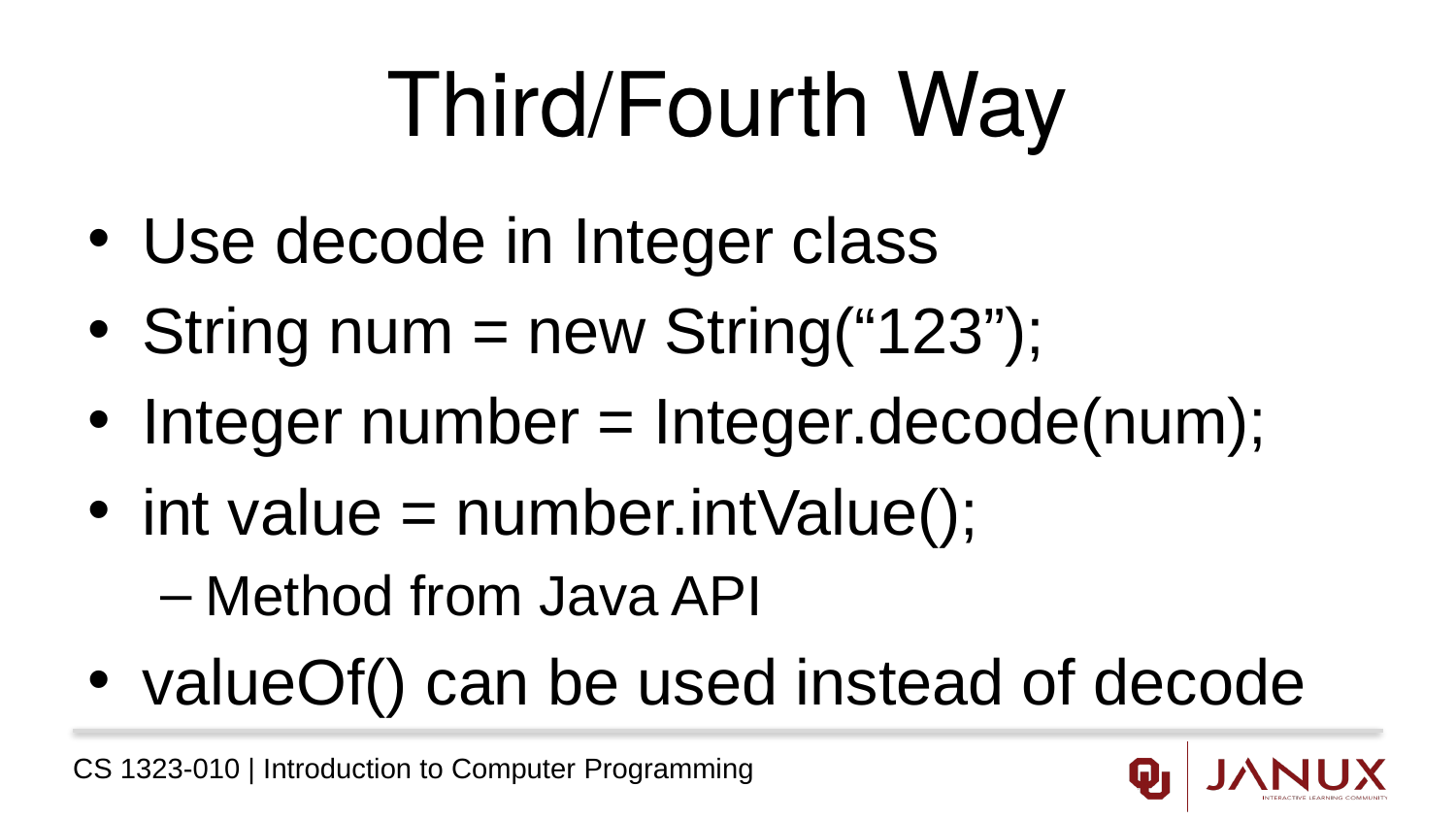

# Third/Fourth Way
Use decode in Integer class
String num = new String(“123”);
Integer number = Integer.decode(num);
int value = number.intValue();
Method from Java API
valueOf() can be used instead of decode